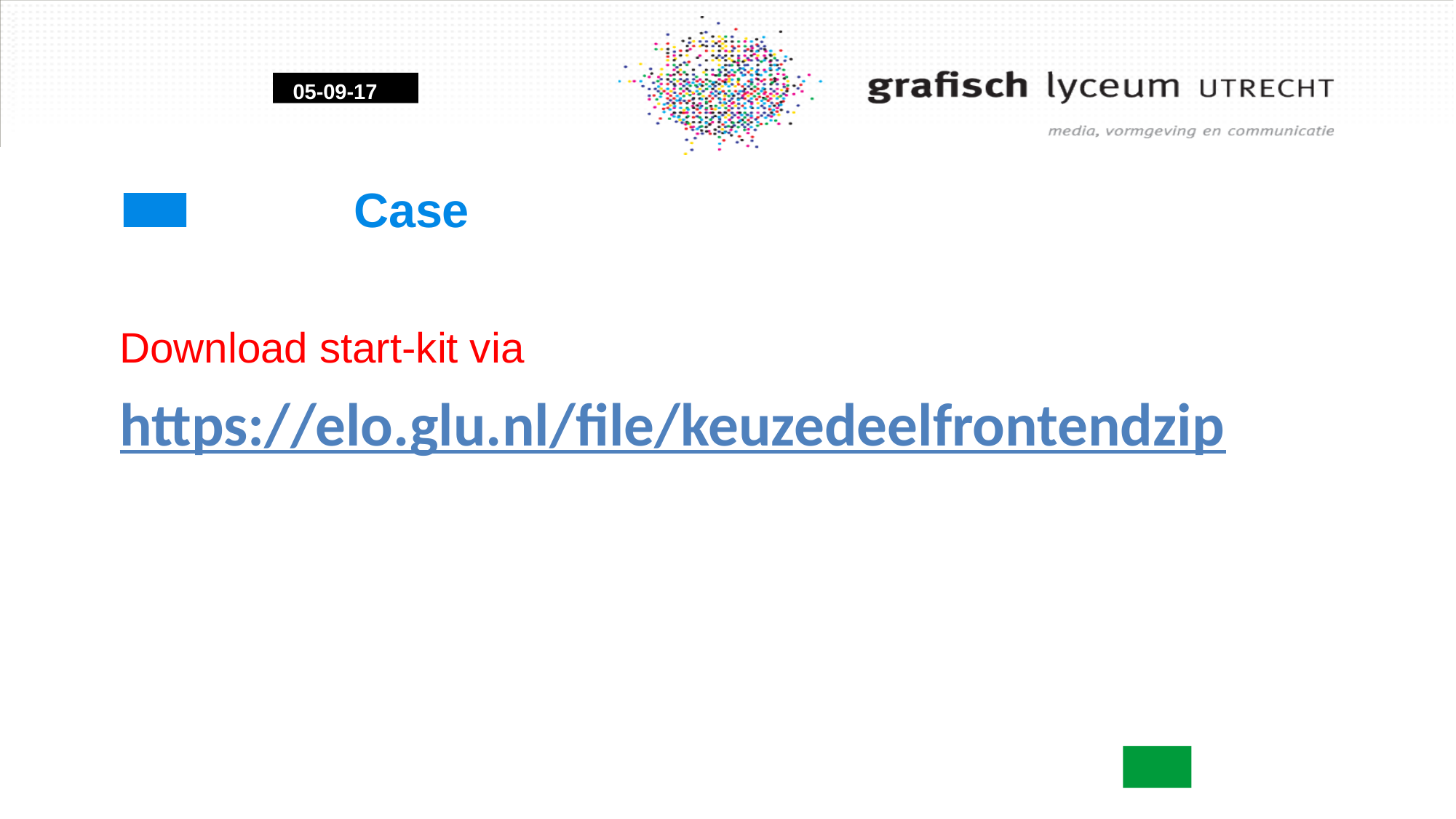

05-09-17
# Case
Download start-kit via  https://elo.glu.nl/file/keuzedeelfrontendzip

12